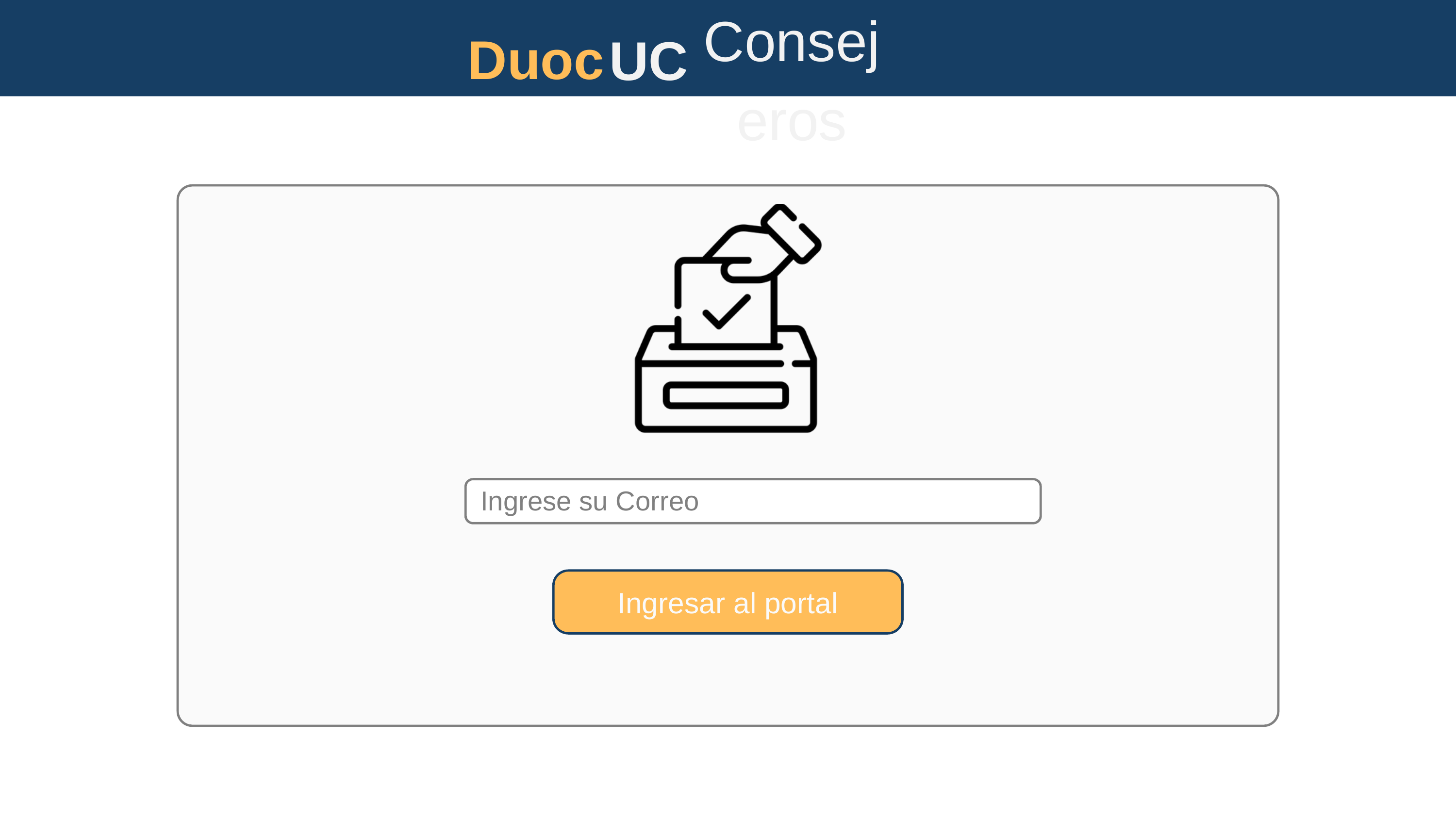

Consejeros
Duoc
UC

Ingrese su Correo

Ingresar al portal